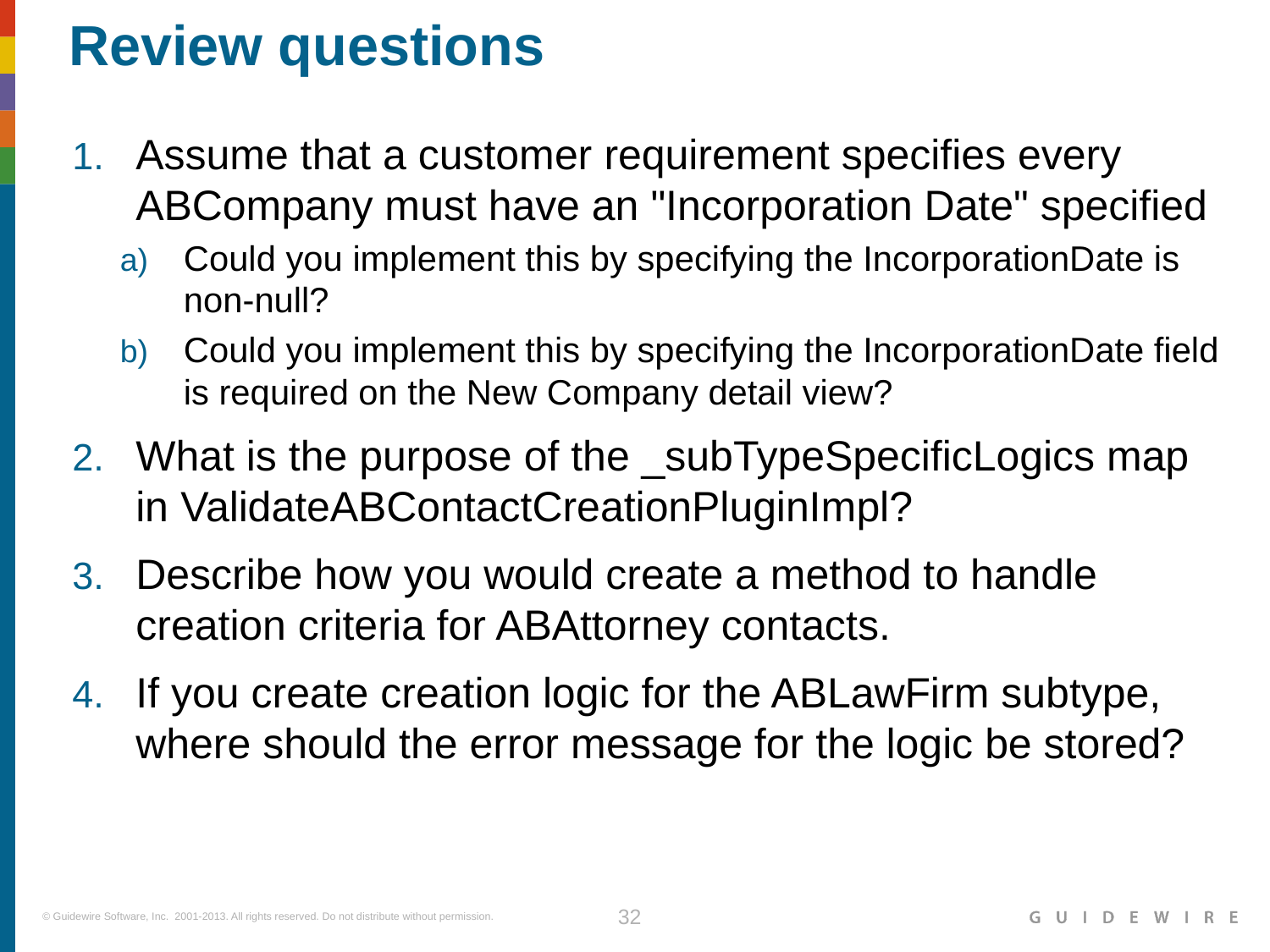

Review questions
Assume that a customer requirement specifies every ABCompany must have an "Incorporation Date" specified
Could you implement this by specifying the IncorporationDate is non-null?
Could you implement this by specifying the IncorporationDate field is required on the New Company detail view?
What is the purpose of the _subTypeSpecificLogics map in ValidateABContactCreationPluginImpl?
Describe how you would create a method to handle creation criteria for ABAttorney contacts.
If you create creation logic for the ABLawFirm subtype, where should the error message for the logic be stored?